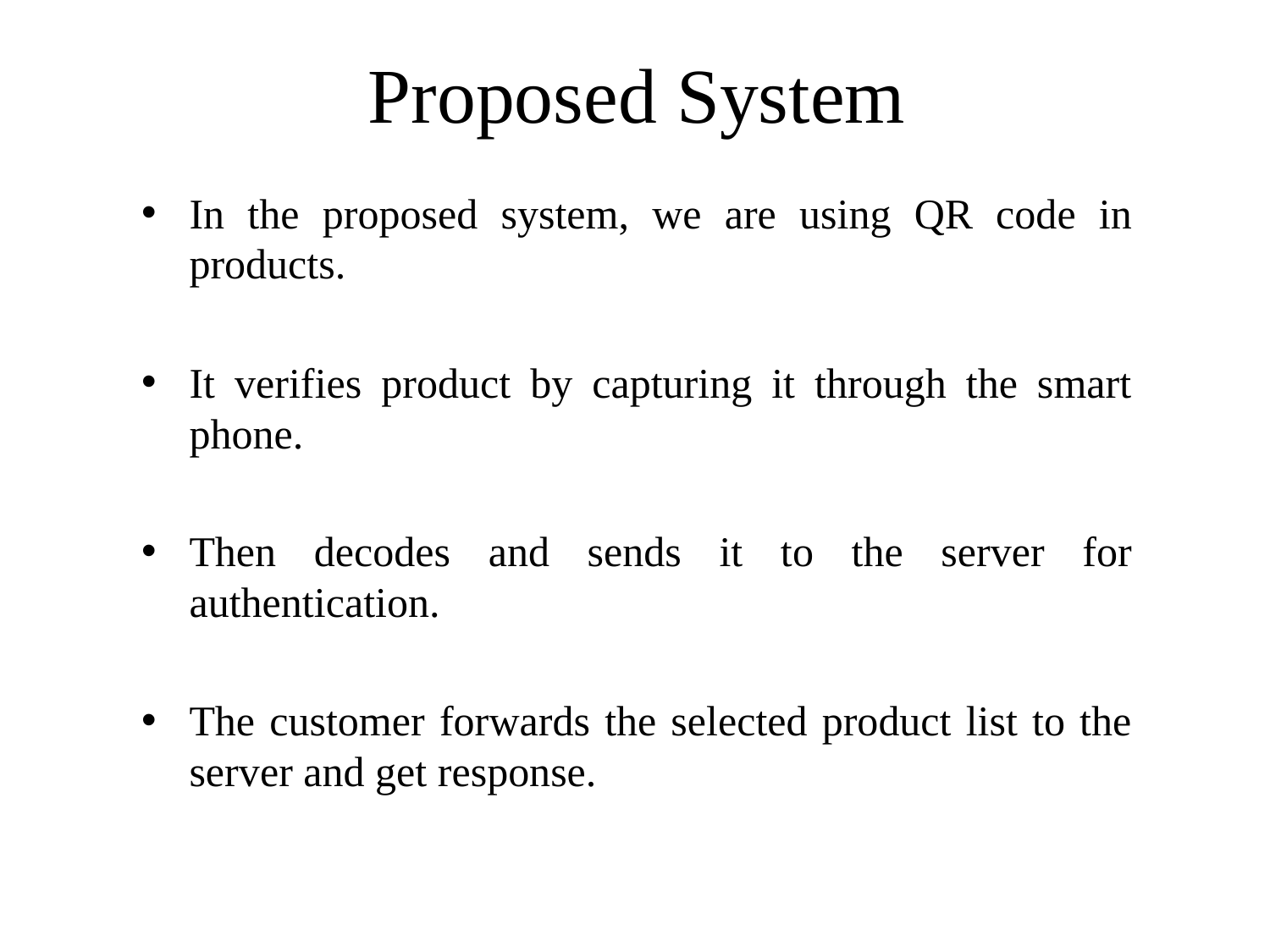

# Proposed System
In the proposed system, we are using QR code in products.

It verifies product by capturing it through the smart phone.

Then decodes and sends it to the server for authentication.

The customer forwards the selected product list to the server and get response.